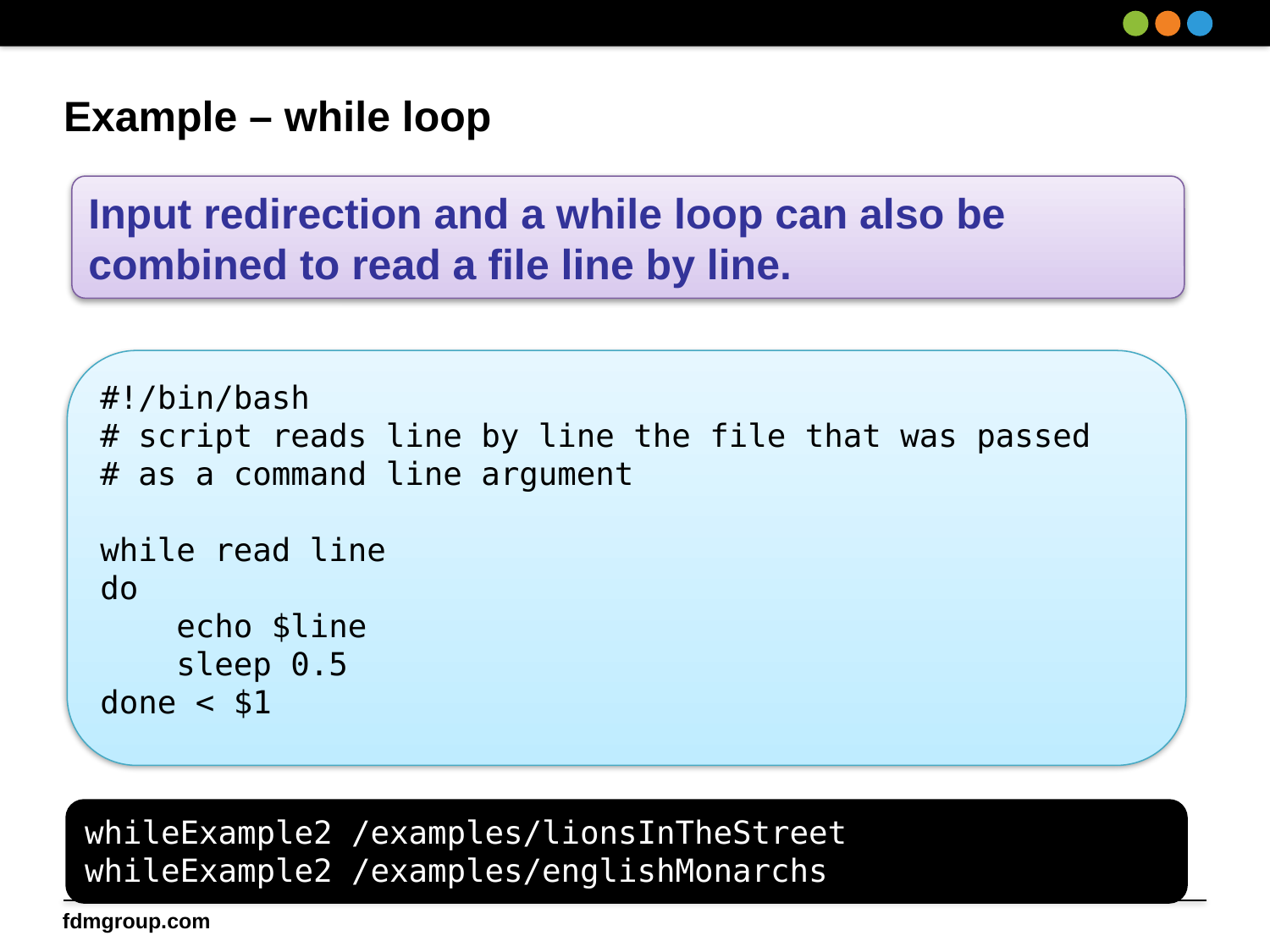

# Example – while loop
Input redirection and a while loop can also be combined to read a file line by line.
#!/bin/bash
# script reads line by line the file that was passed
# as a command line argument

while read line
do
    echo $line
    sleep 0.5
done < $1
whileExample2 /examples/lionsInTheStreet
whileExample2 /examples/englishMonarchs